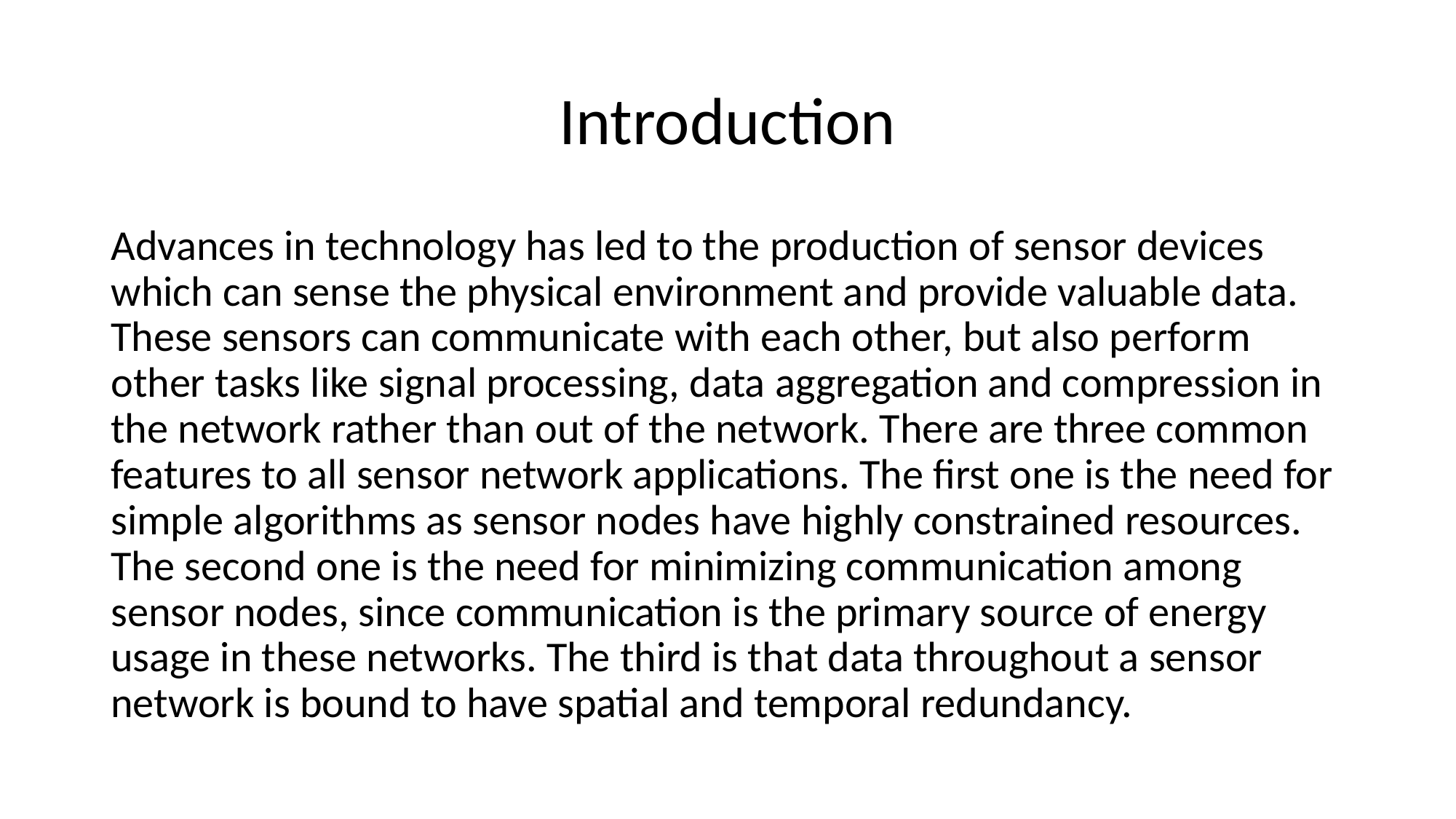

# Introduction
Advances in technology has led to the production of sensor devices which can sense the physical environment and provide valuable data. These sensors can communicate with each other, but also perform other tasks like signal processing, data aggregation and compression in the network rather than out of the network. There are three common features to all sensor network applications. The first one is the need for simple algorithms as sensor nodes have highly constrained resources. The second one is the need for minimizing communication among sensor nodes, since communication is the primary source of energy usage in these networks. The third is that data throughout a sensor network is bound to have spatial and temporal redundancy.